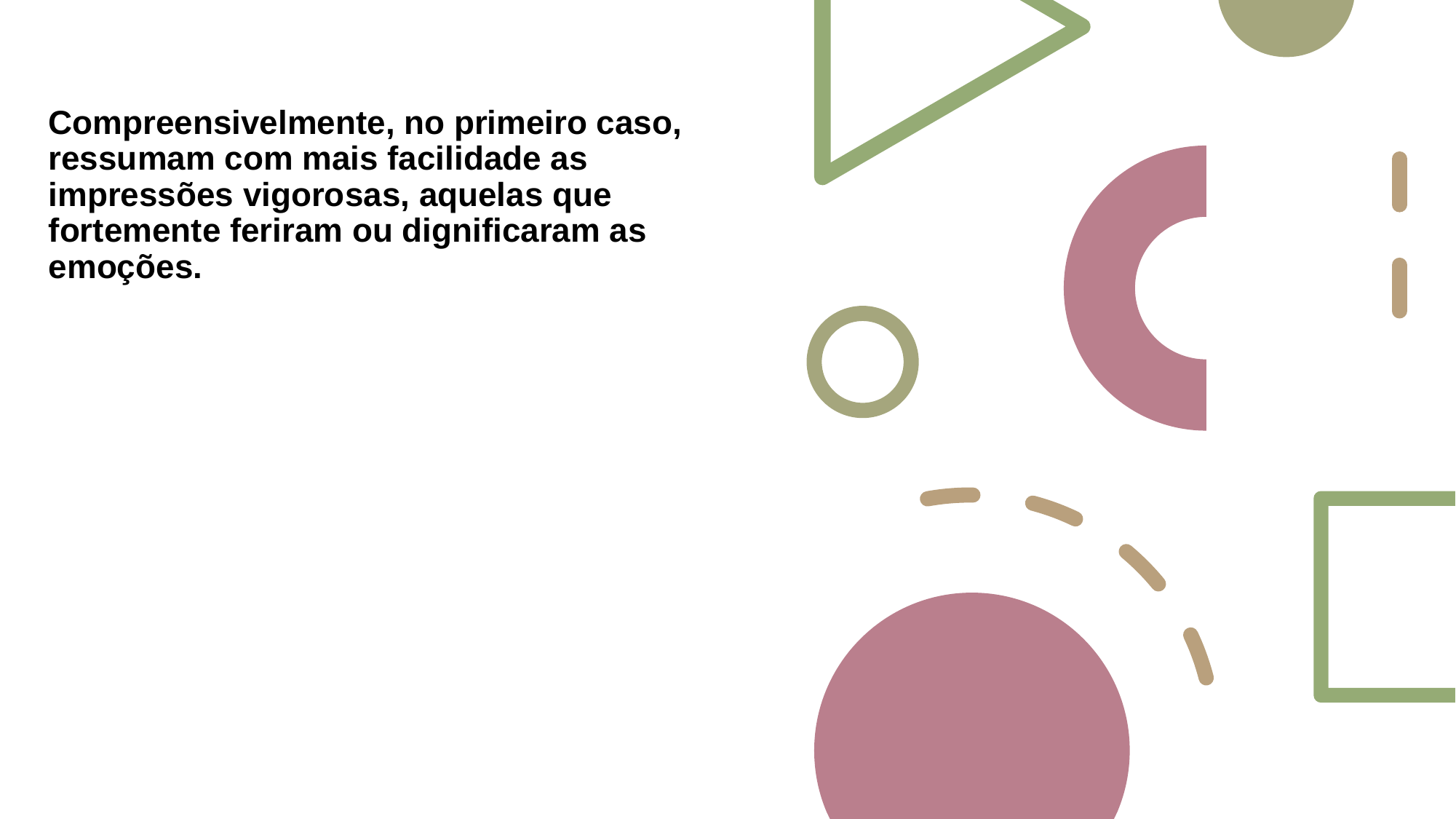

Compreensivelmente, no primeiro caso, ressumam com mais facilidade as impressões vigorosas, aquelas que fortemente feriram ou dignificaram as emoções.